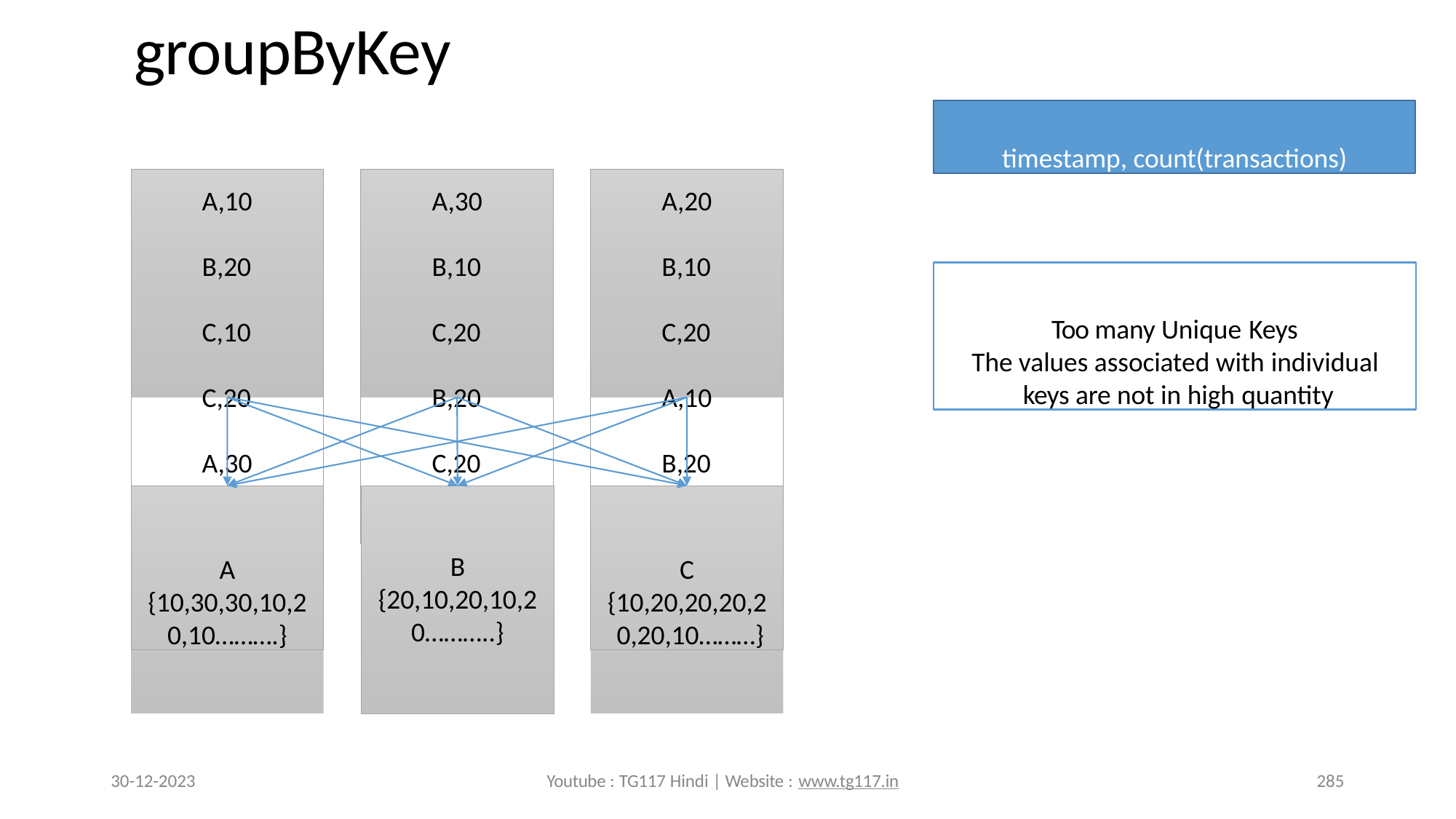

# groupByKey

timestamp, count(transactions)

A,10  B,20  C,10  C,20  A,30  C,20

A,30  B,10  C,20  B,20  C,20  A,10

A,20  B,10  C,20  A,10  B,20  C,10

Too many Unique Keys
The values associated with individual  keys are not in high quantity

A
{10,30,30,10,2
0,10……….}

C
{10,20,20,20,2  0,20,10………}
B
{20,10,20,10,2
0………..}
30-12-2023
Youtube : TG117 Hindi | Website : www.tg117.in
285